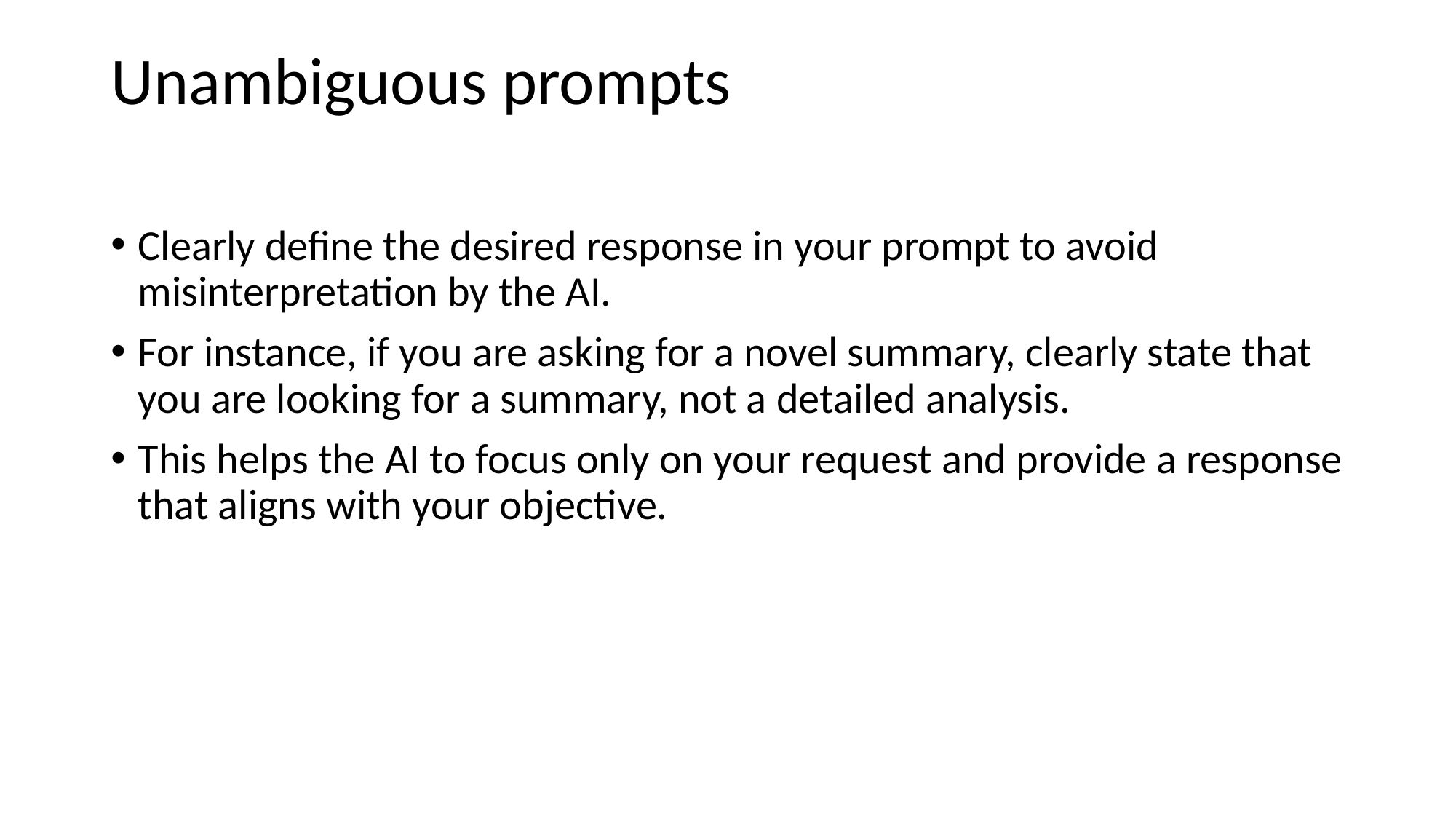

# Unambiguous prompts
Clearly define the desired response in your prompt to avoid misinterpretation by the AI.
For instance, if you are asking for a novel summary, clearly state that you are looking for a summary, not a detailed analysis.
This helps the AI to focus only on your request and provide a response that aligns with your objective.